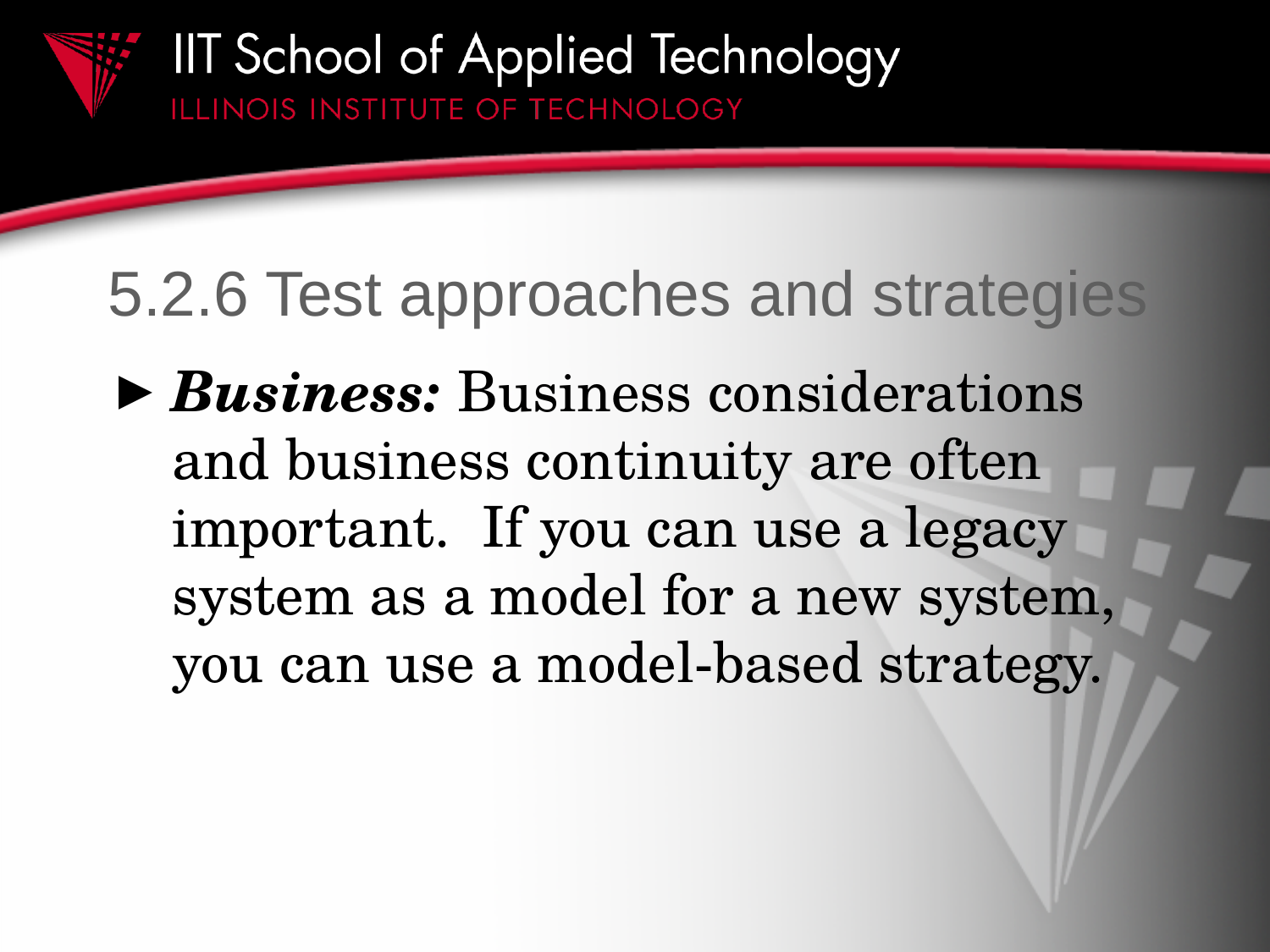

# 5.2.6 Test approaches and strategies
Business: Business considerations and business continuity are often important.  If you can use a legacy system as a model for a new system, you can use a model-based strategy.